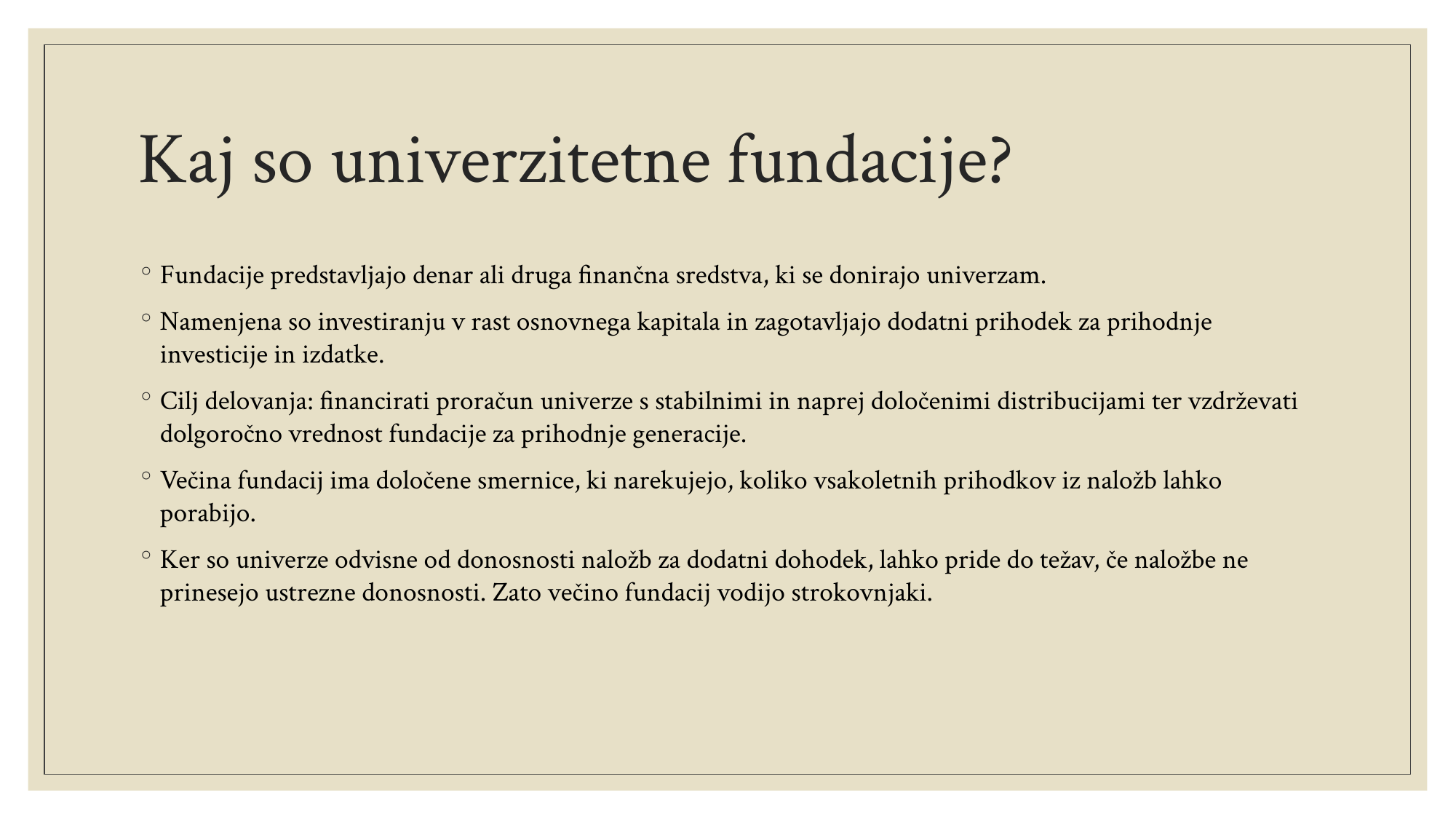

# Kaj so univerzitetne fundacije?
Fundacije predstavljajo denar ali druga finančna sredstva, ki se donirajo univerzam.
Namenjena so investiranju v rast osnovnega kapitala in zagotavljajo dodatni prihodek za prihodnje investicije in izdatke.
Cilj delovanja: financirati proračun univerze s stabilnimi in naprej določenimi distribucijami ter vzdrževati dolgoročno vrednost fundacije za prihodnje generacije.
Večina fundacij ima določene smernice, ki narekujejo, koliko vsakoletnih prihodkov iz naložb lahko porabijo.
Ker so univerze odvisne od donosnosti naložb za dodatni dohodek, lahko pride do težav, če naložbe ne prinesejo ustrezne donosnosti. Zato večino fundacij vodijo strokovnjaki.